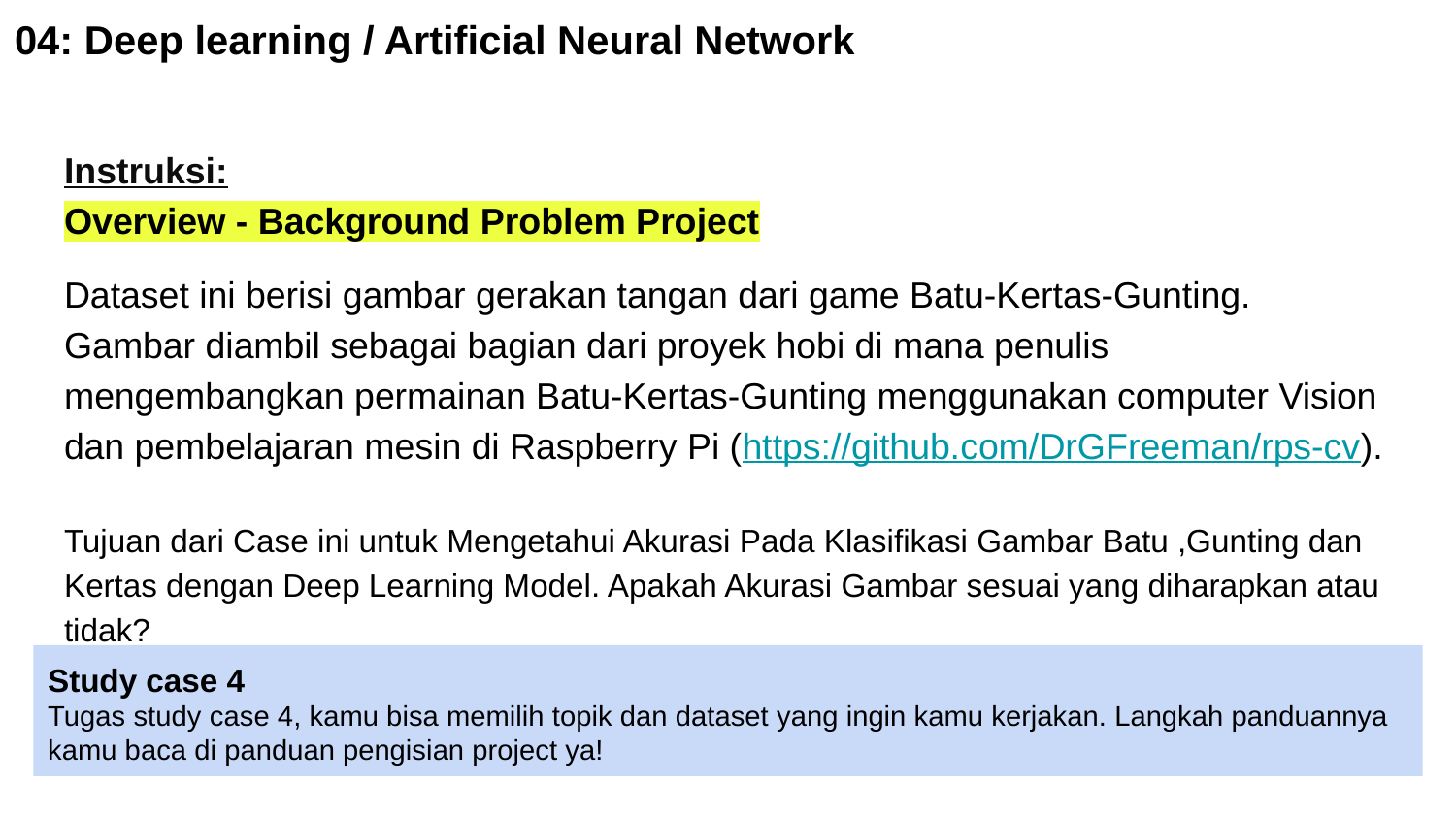

# 04: Deep learning / Artificial Neural Network
Instruksi:
Overview - Background Problem Project
Dataset ini berisi gambar gerakan tangan dari game Batu-Kertas-Gunting. Gambar diambil sebagai bagian dari proyek hobi di mana penulis mengembangkan permainan Batu-Kertas-Gunting menggunakan computer Vision dan pembelajaran mesin di Raspberry Pi (https://github.com/DrGFreeman/rps-cv).
Tujuan dari Case ini untuk Mengetahui Akurasi Pada Klasifikasi Gambar Batu ,Gunting dan Kertas dengan Deep Learning Model. Apakah Akurasi Gambar sesuai yang diharapkan atau tidak?
Study case 4
Tugas study case 4, kamu bisa memilih topik dan dataset yang ingin kamu kerjakan. Langkah panduannya kamu baca di panduan pengisian project ya!